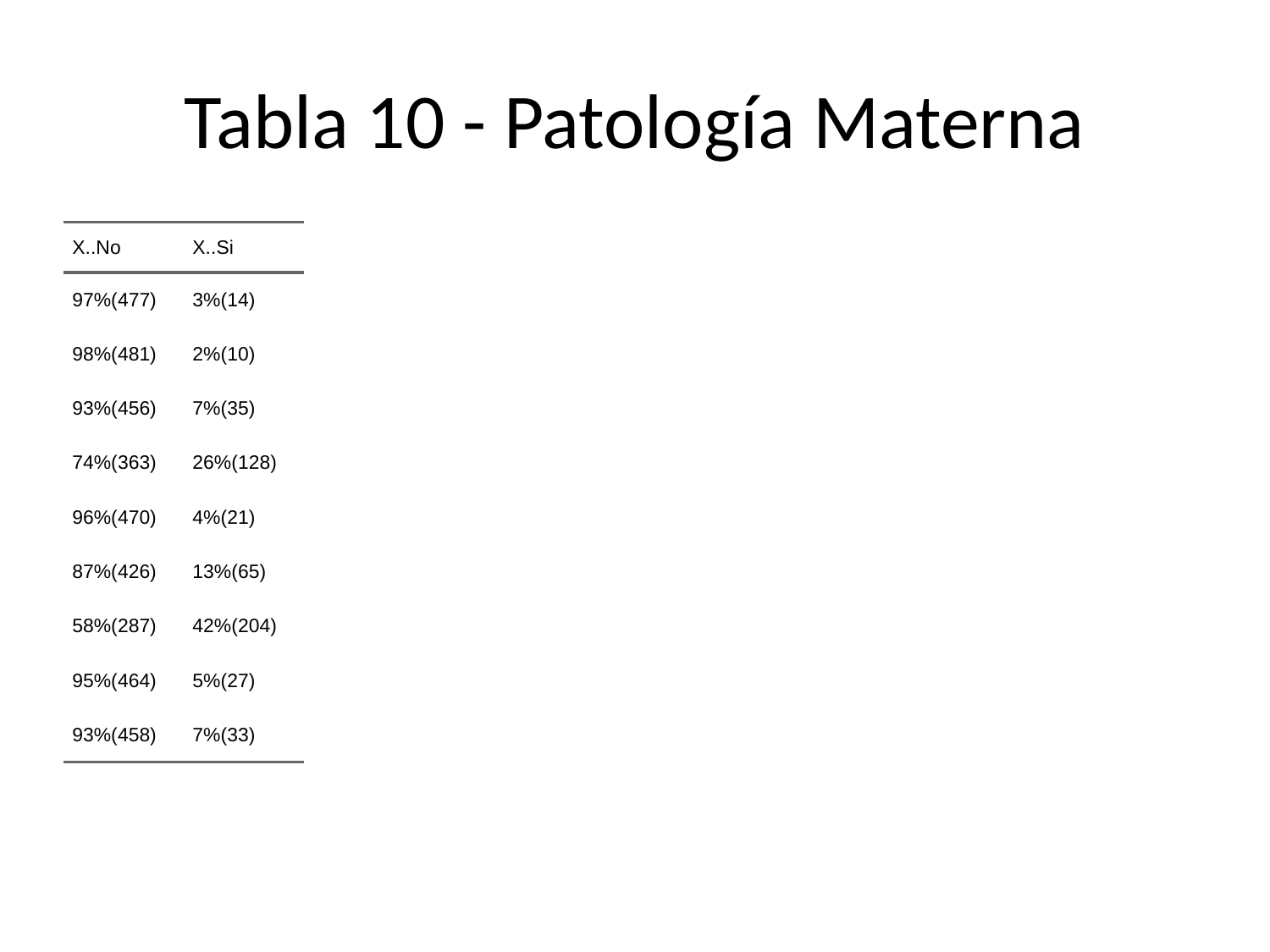

# Tabla 10 - Patología Materna
| X..No | X..Si |
| --- | --- |
| 97%(477) | 3%(14) |
| 98%(481) | 2%(10) |
| 93%(456) | 7%(35) |
| 74%(363) | 26%(128) |
| 96%(470) | 4%(21) |
| 87%(426) | 13%(65) |
| 58%(287) | 42%(204) |
| 95%(464) | 5%(27) |
| 93%(458) | 7%(33) |